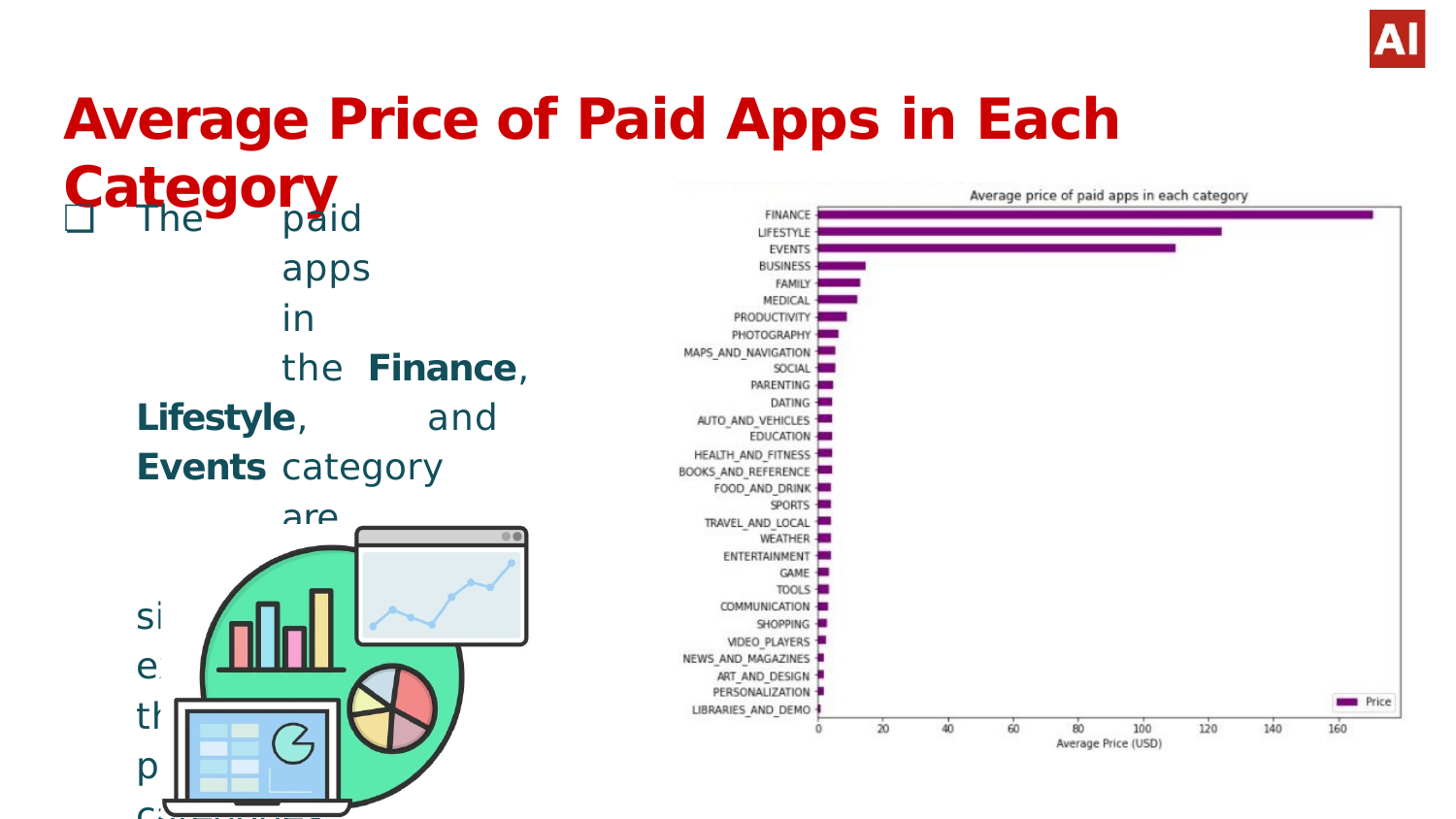

# Average Price of Paid Apps in Each Category

❏	The	paid			apps			in			the  Finance,	Lifestyle,	and  Events	category		are			on  average signiﬁcantly more  expensive		than	the		paid  apps in other categories.